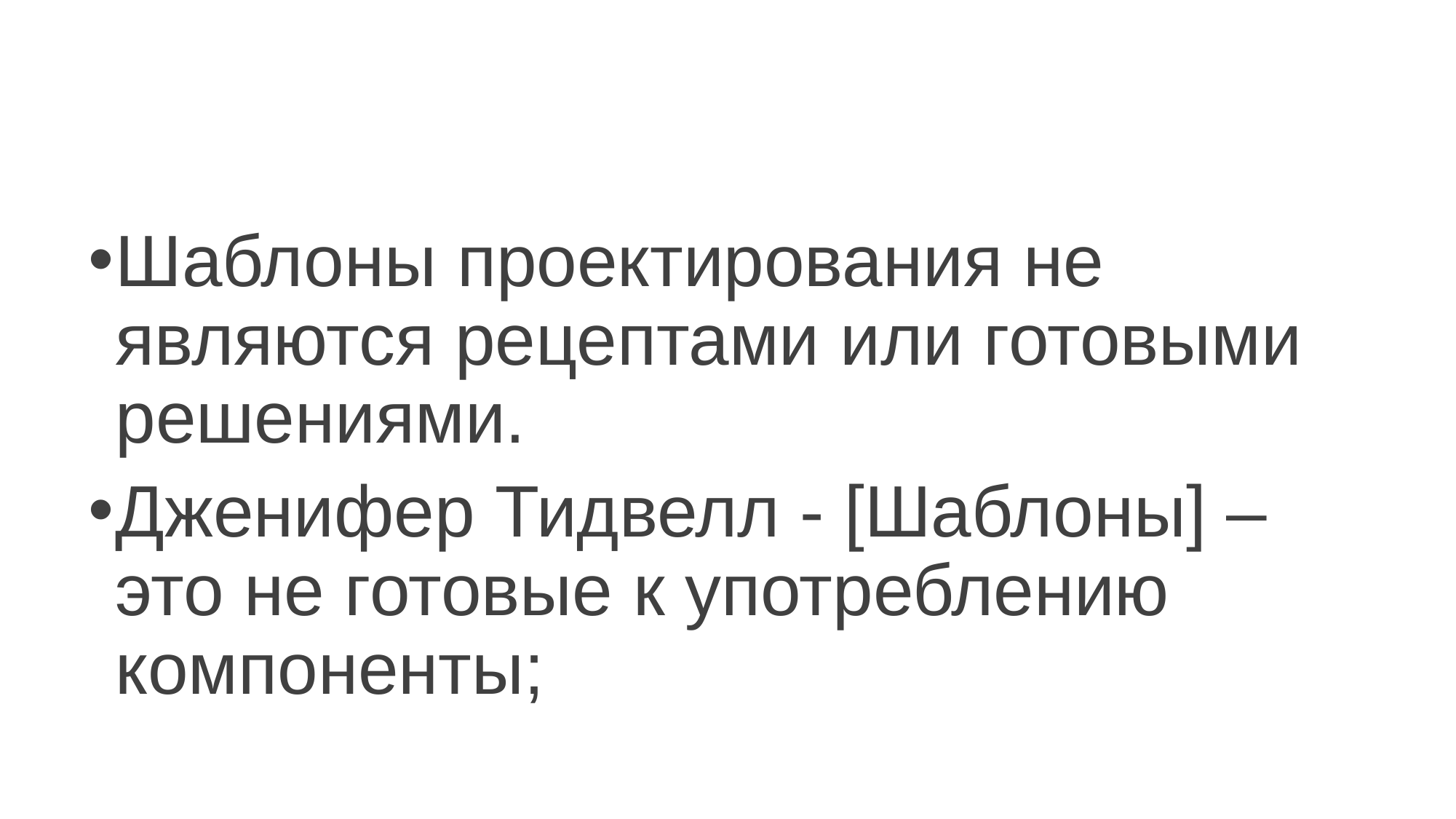

#
Шаблоны проектирования не являются рецептами или готовыми решениями.
Дженифер Тидвелл - [Шаблоны] – это не готовые к употреблению компоненты;